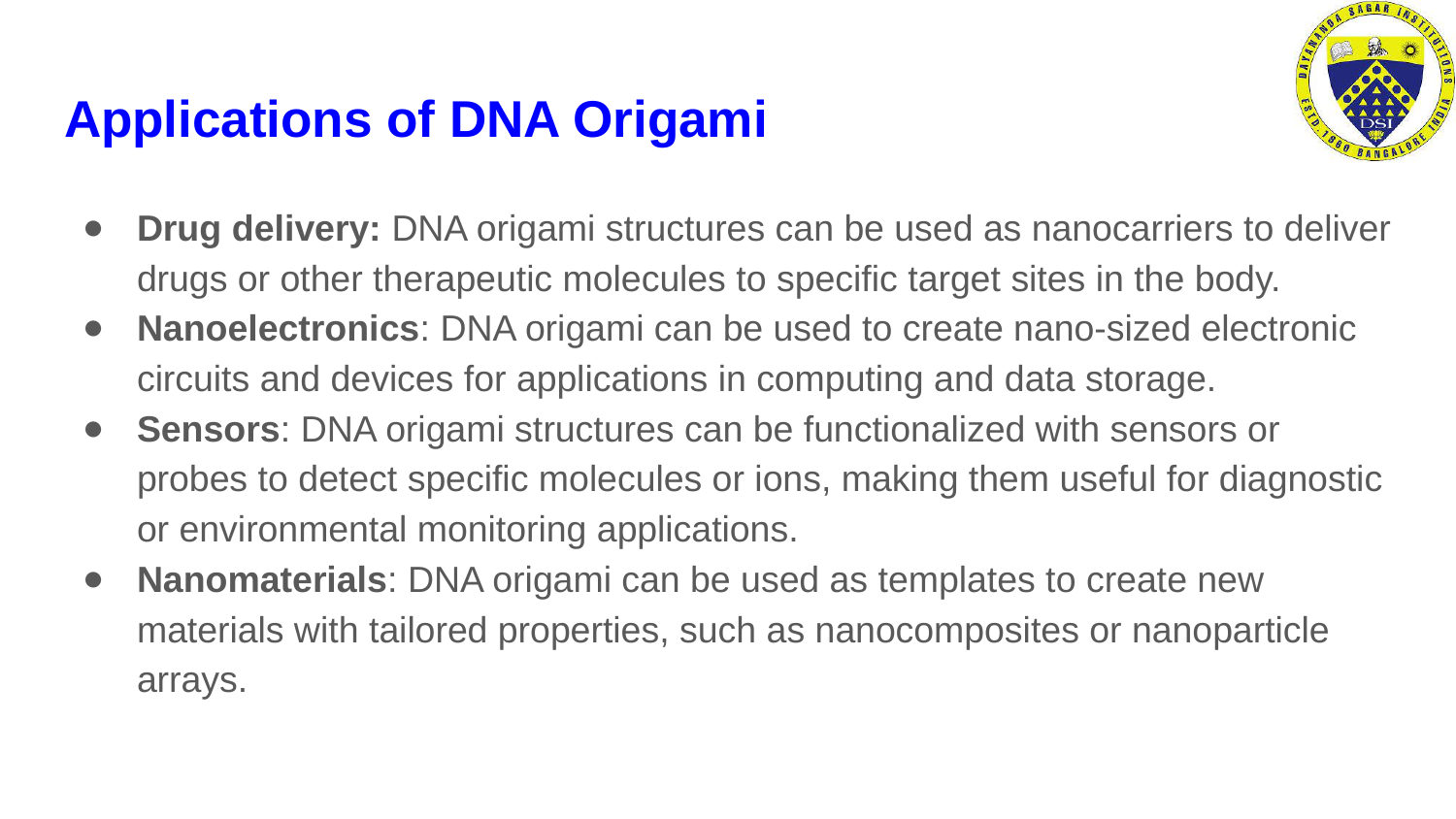

# Applications of DNA Origami
Drug delivery: DNA origami structures can be used as nanocarriers to deliver drugs or other therapeutic molecules to specific target sites in the body.
Nanoelectronics: DNA origami can be used to create nano-sized electronic circuits and devices for applications in computing and data storage.
Sensors: DNA origami structures can be functionalized with sensors or probes to detect specific molecules or ions, making them useful for diagnostic or environmental monitoring applications.
Nanomaterials: DNA origami can be used as templates to create new materials with tailored properties, such as nanocomposites or nanoparticle arrays.